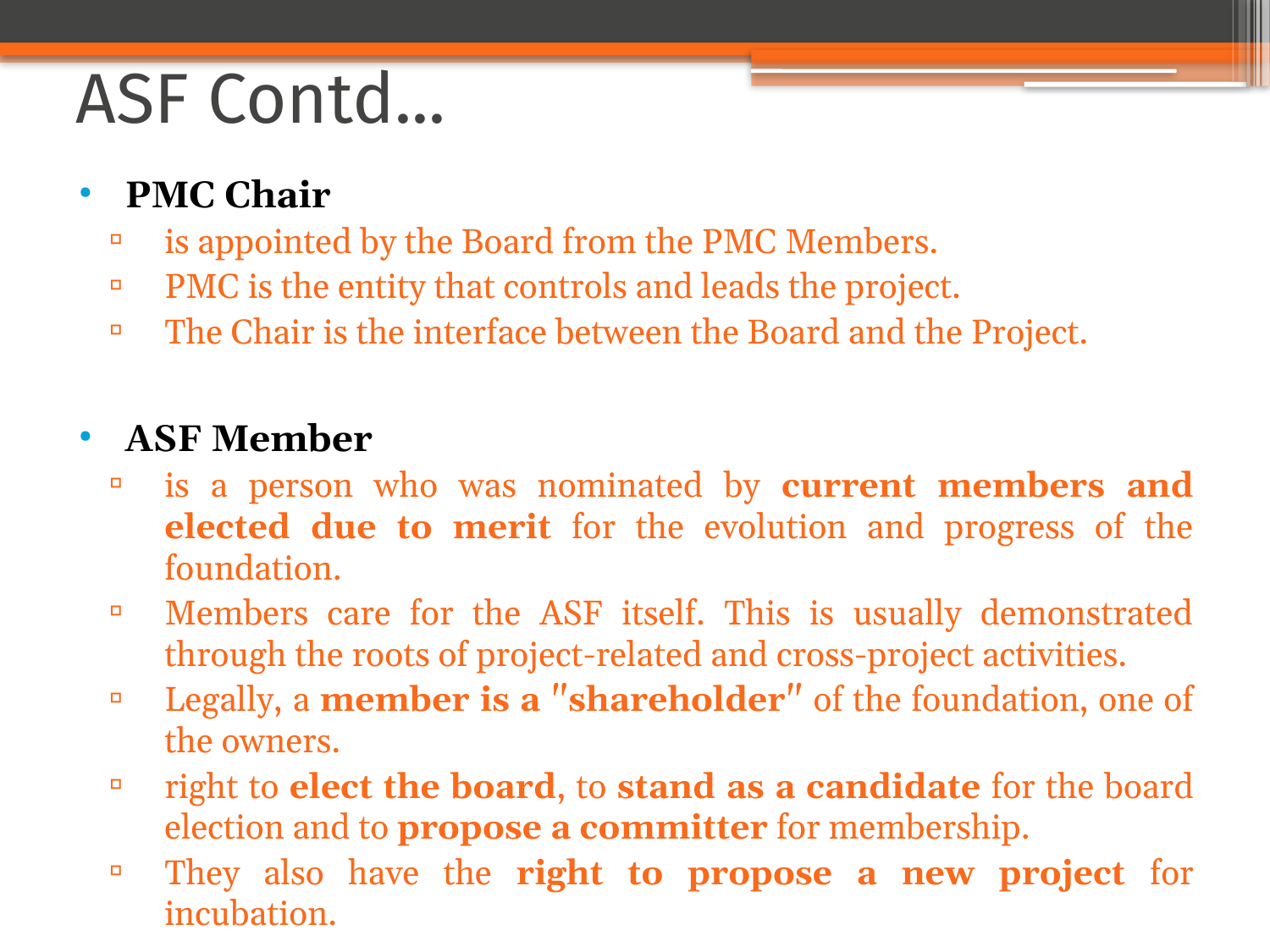

# ASF Contd...
PMC Chair
is appointed by the Board from the PMC Members.
PMC is the entity that controls and leads the project.
The Chair is the interface between the Board and the Project.

ASF Member
is a person who was nominated by current members and elected due to merit for the evolution and progress of the foundation.
Members care for the ASF itself. This is usually demonstrated through the roots of project-related and cross-project activities.
Legally, a member is a "shareholder" of the foundation, one of the owners.
right to elect the board, to stand as a candidate for the board election and to propose a committer for membership.
They also have the right to propose a new project for incubation.